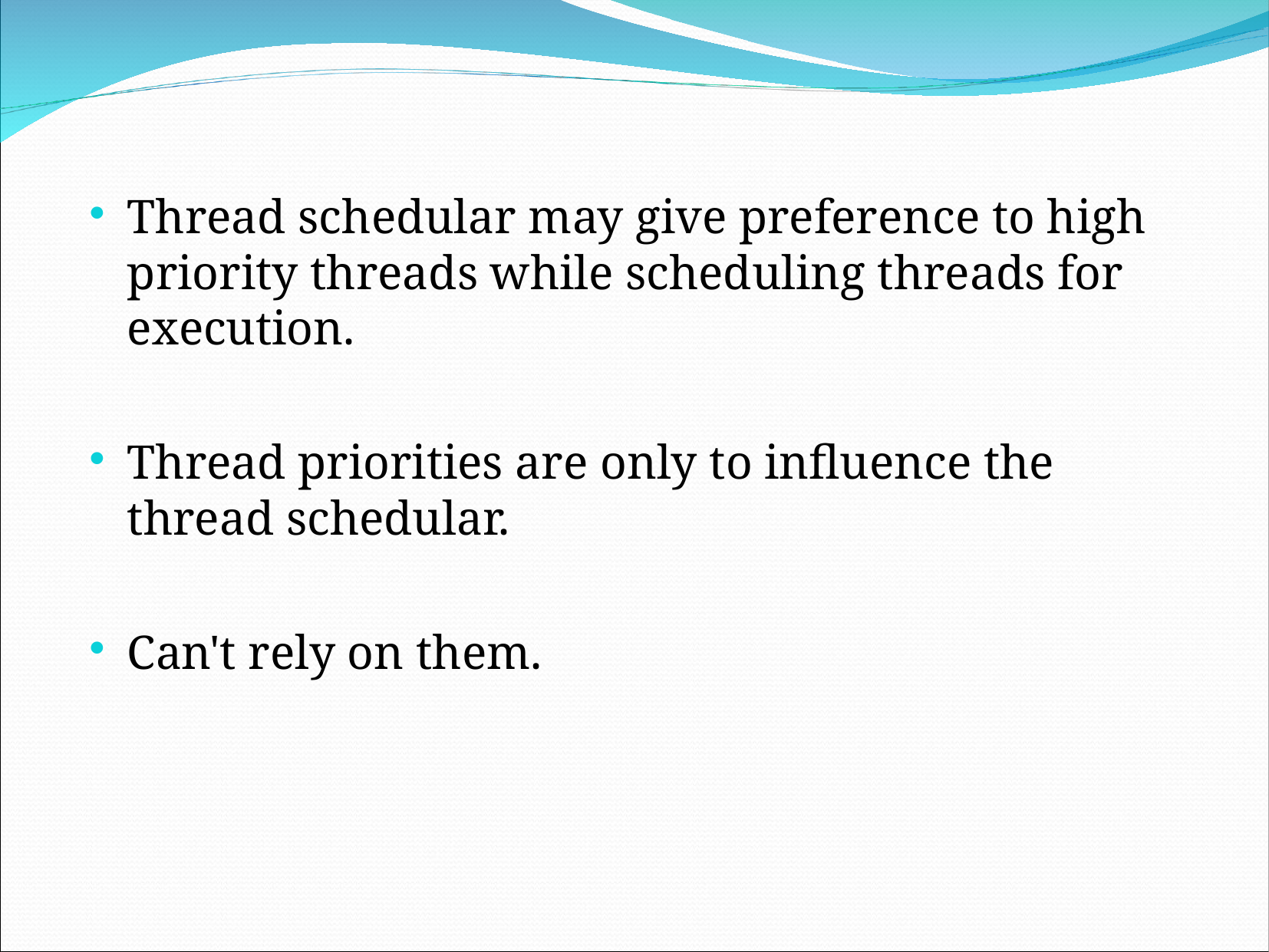

Thread schedular may give preference to high priority threads while scheduling threads for execution.

Thread priorities are only to influence the thread schedular.

Can't rely on them.